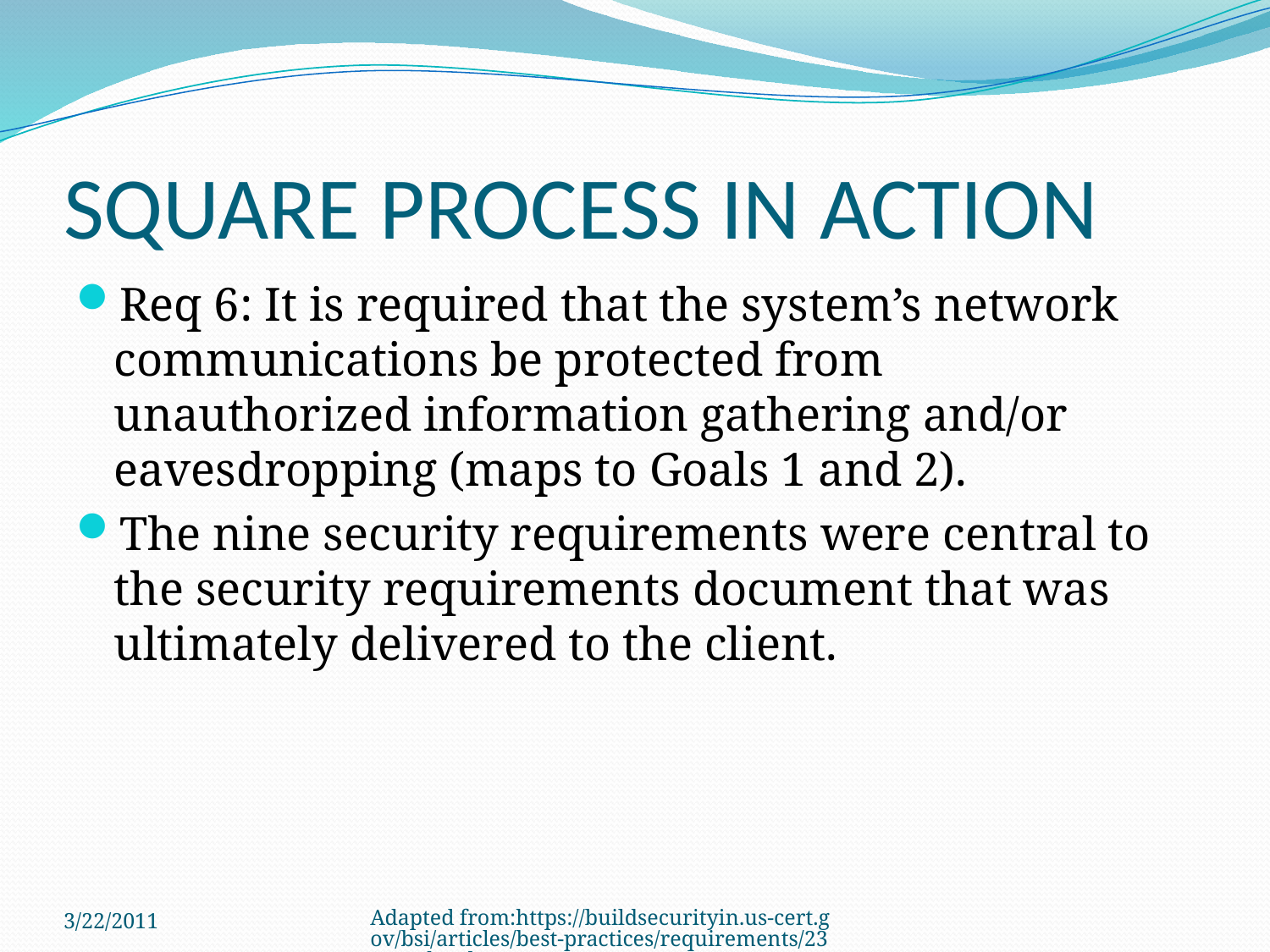

# SQUARE PROCESS IN ACTION
Req 6: It is required that the system’s network communications be protected from unauthorized information gathering and/or eavesdropping (maps to Goals 1 and 2).
The nine security requirements were central to the security requirements document that was ultimately delivered to the client.

3/22/2011
Adapted from:https://buildsecurityin.us-cert.gov/bsi/articles/best-practices/requirements/232-BSI.html